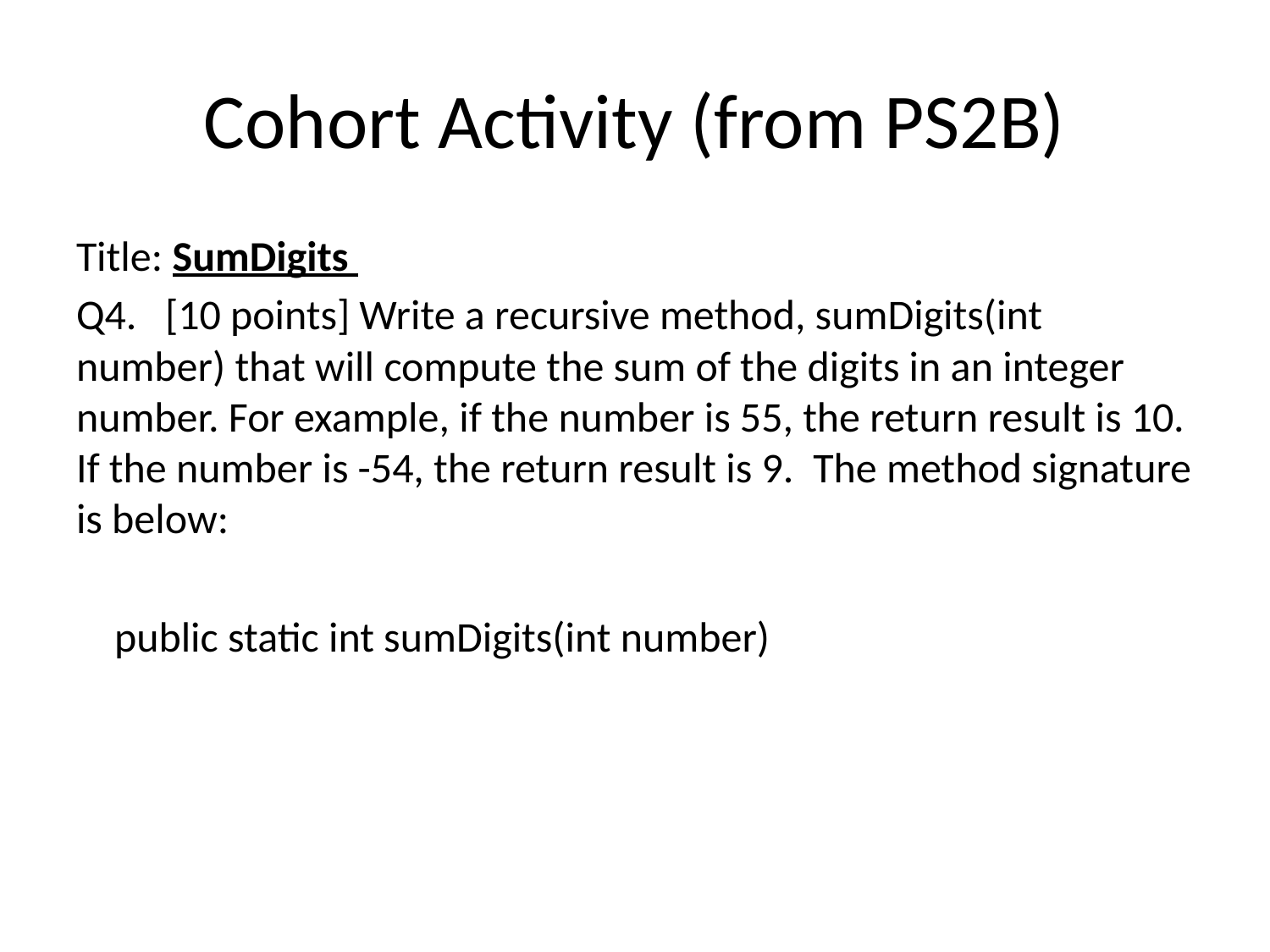

# Cohort Activity (from PS2B)
Title: SumDigits
Q4.   [10 points] Write a recursive method, sumDigits(int number) that will compute the sum of the digits in an integer number. For example, if the number is 55, the return result is 10. If the number is -54, the return result is 9.  The method signature is below:

    public static int sumDigits(int number)